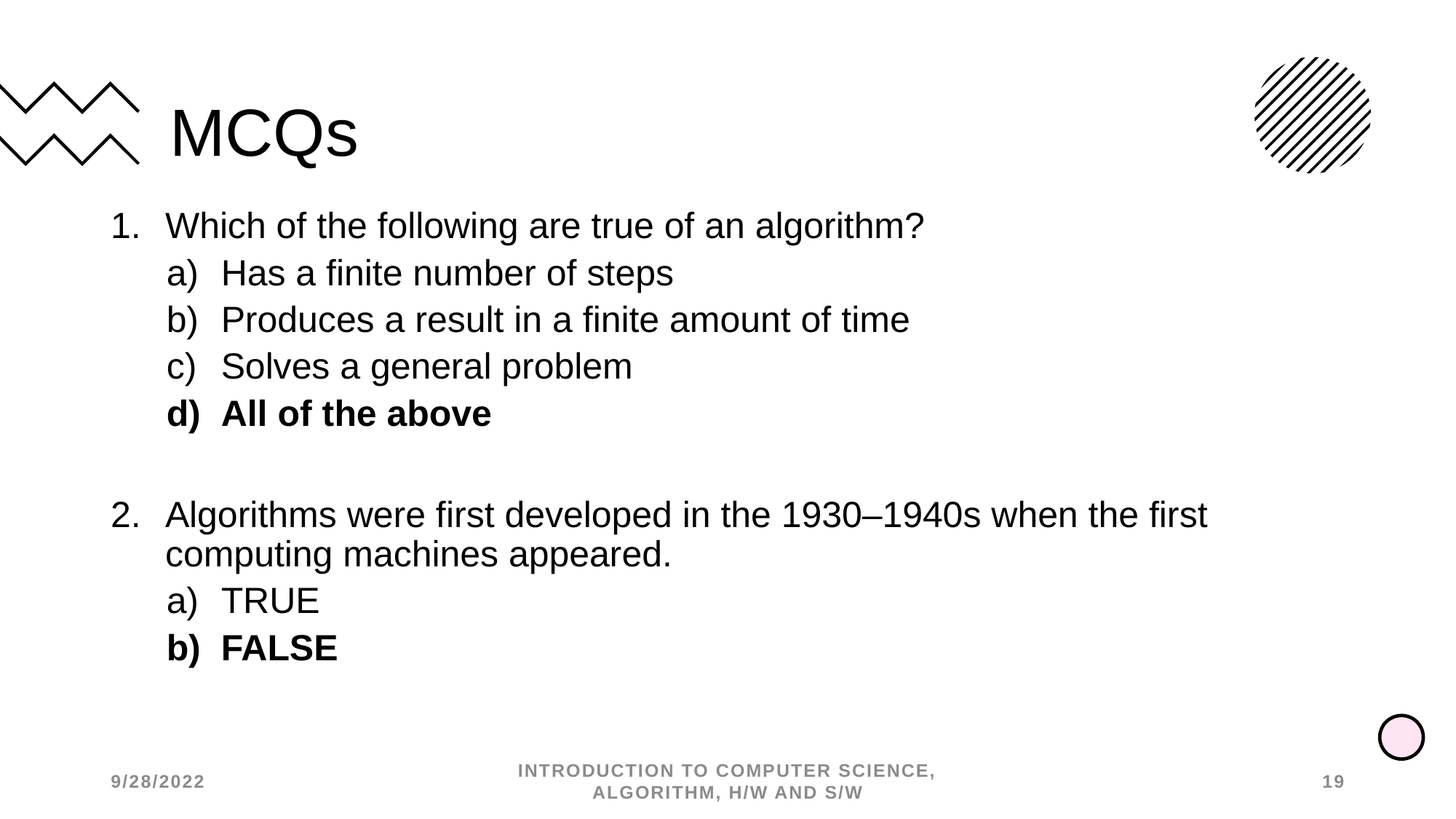

# MCQs
Which of the following are true of an algorithm?
Has a finite number of steps
Produces a result in a finite amount of time
Solves a general problem
All of the above

Algorithms were first developed in the 1930–1940s when the first computing machines appeared.
TRUE
FALSE
9/28/2022
Introduction to Computer Science, Algorithm, H/W and S/W
19